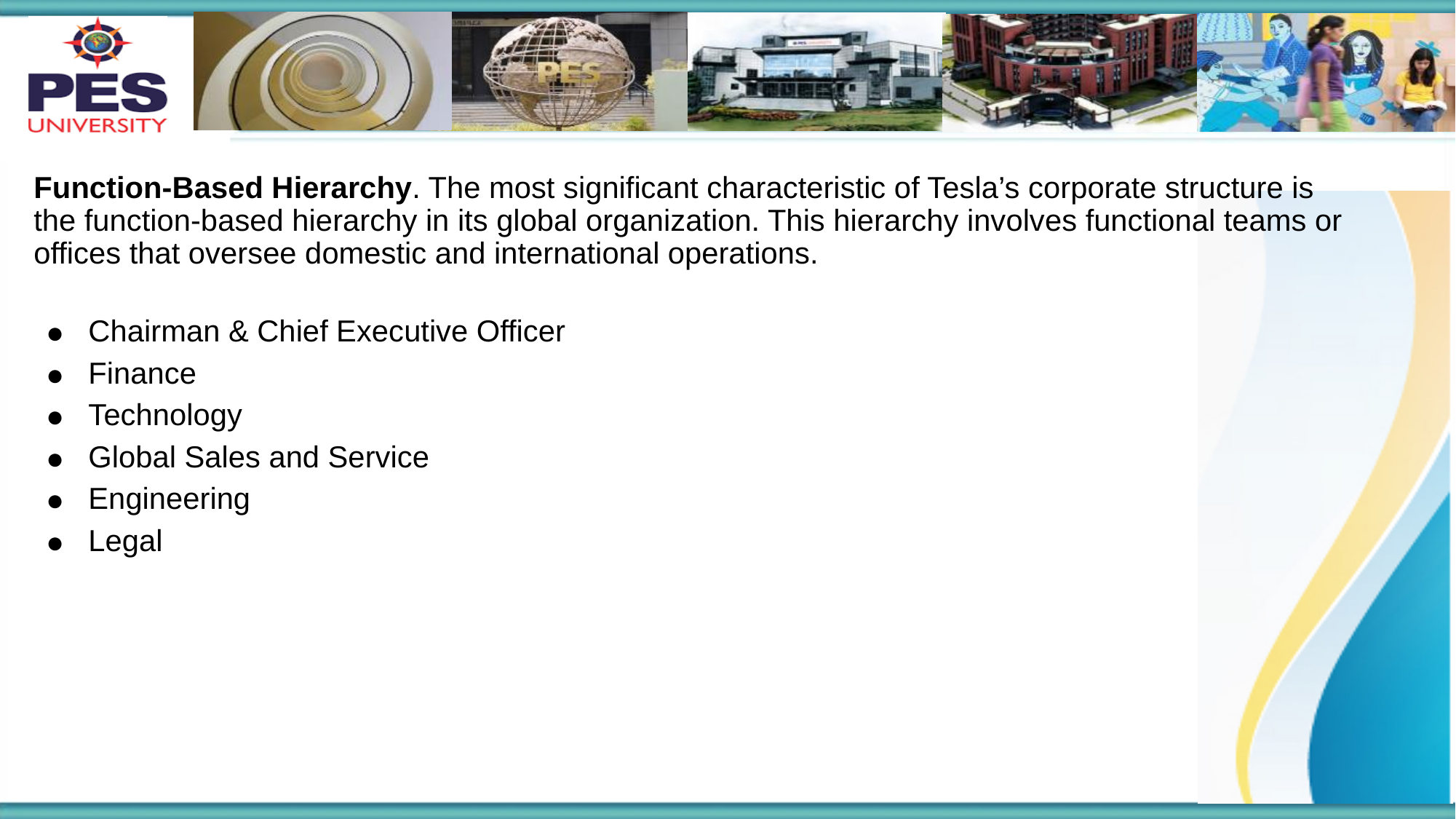

# Function-Based Hierarchy. The most significant characteristic of Tesla’s corporate structure is the function-based hierarchy in its global organization. This hierarchy involves functional teams or offices that oversee domestic and international operations.
Chairman & Chief Executive Officer
Finance
Technology
Global Sales and Service
Engineering
Legal